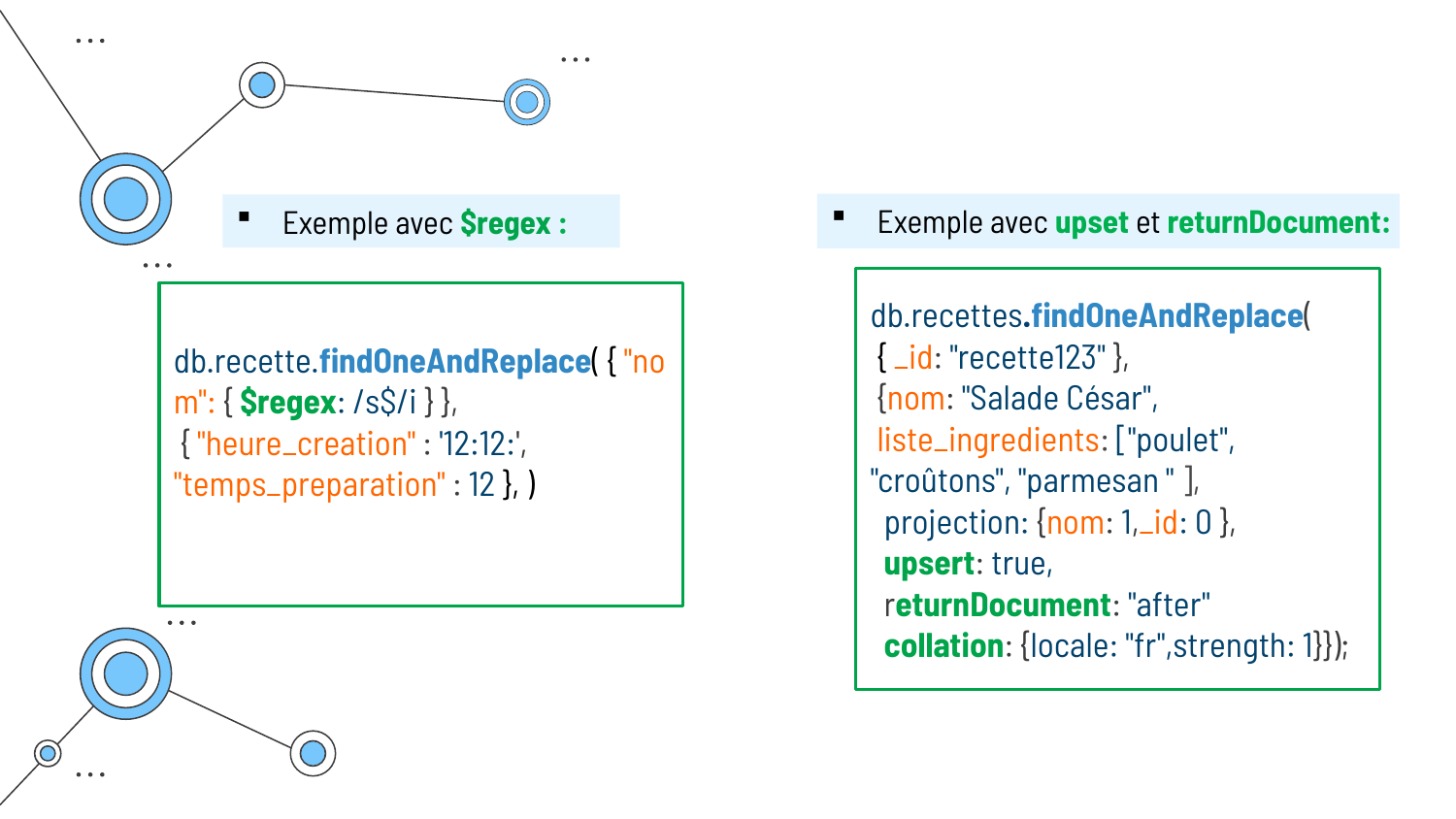

Exemple avec upset et returnDocument:

Exemple avec $regex :

db.recettes.findOneAndReplace(
 { _id: "recette123" },
 {nom: "Salade César",
 liste_ingredients: ["poulet", "croûtons", "parmesan " ],
  projection: {nom: 1,_id: 0 },
  upsert: true,
  returnDocument: "after"
  collation: {locale: "fr",strength: 1}});

db.recette.findOneAndReplace( { "nom": { $regex: /s$/i } },
 { "heure_creation" : '12:12:', "temps_preparation" : 12 }, )